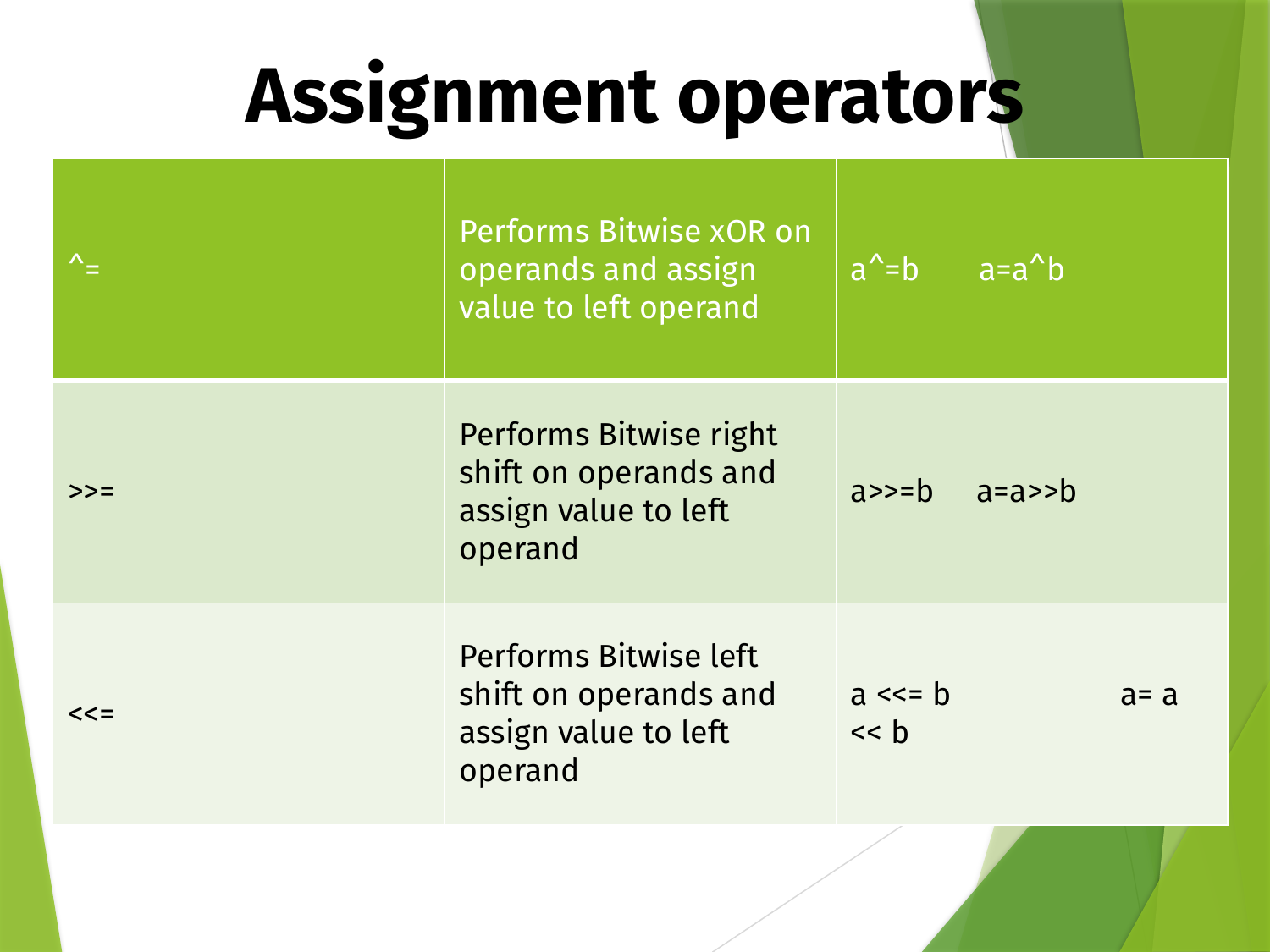

# Assignment operators
| ^= | Performs Bitwise xOR on operands and assign value to left operand | a^=b       a=a^b |
| --- | --- | --- |
| >>= | Performs Bitwise right shift on operands and assign value to left operand | a>>=b     a=a>>b |
| <<= | Performs Bitwise left shift on operands and assign value to left operand | a <<= b                    a= a << b |